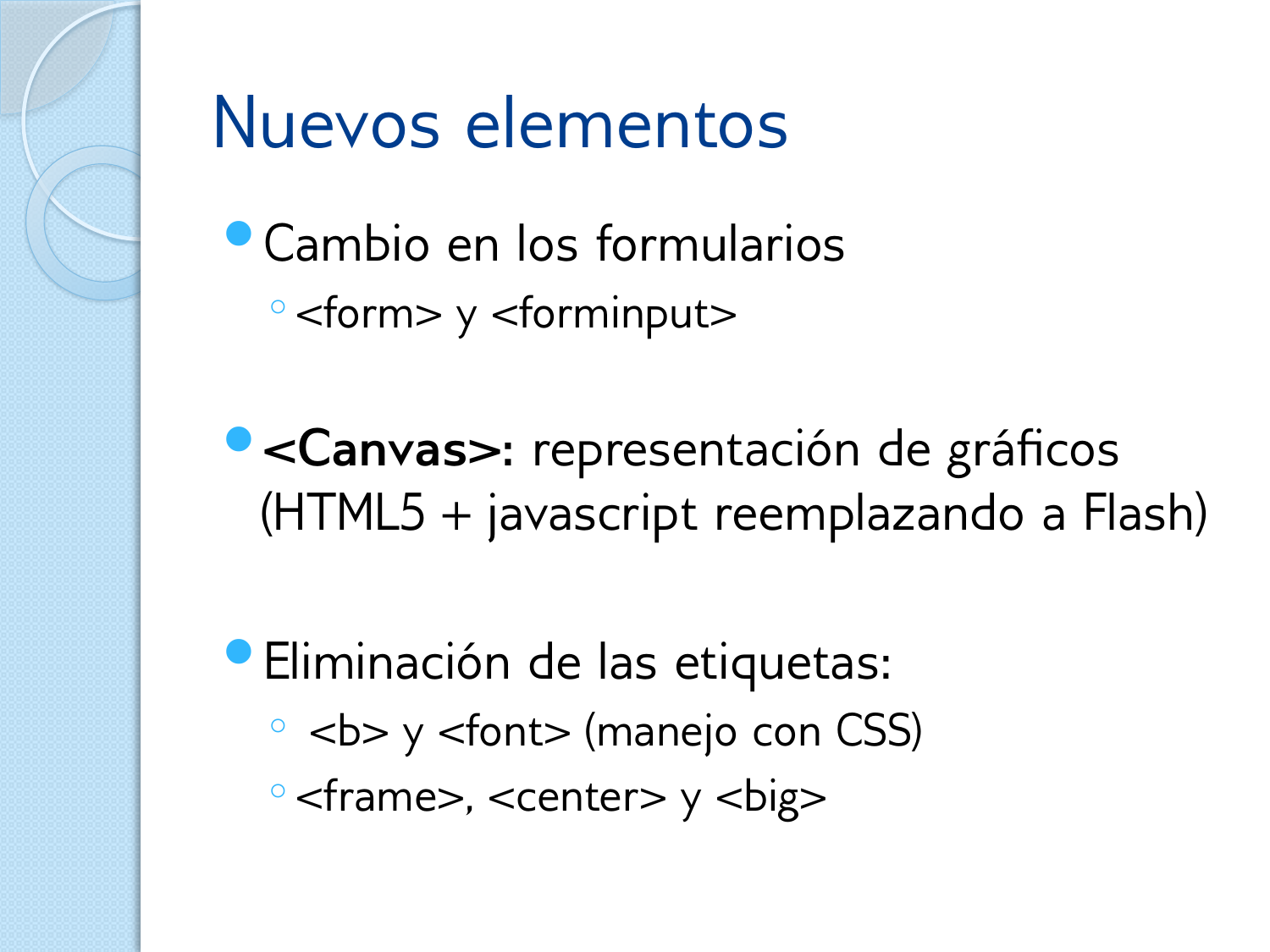

# Nuevos elementos
Cambio en los formularios
<form> y <forminput>

<Canvas>: representación de gráficos (HTML5 + javascript reemplazando a Flash)

Eliminación de las etiquetas:
 <b> y <font> (manejo con CSS)
<frame>, <center> y <big>